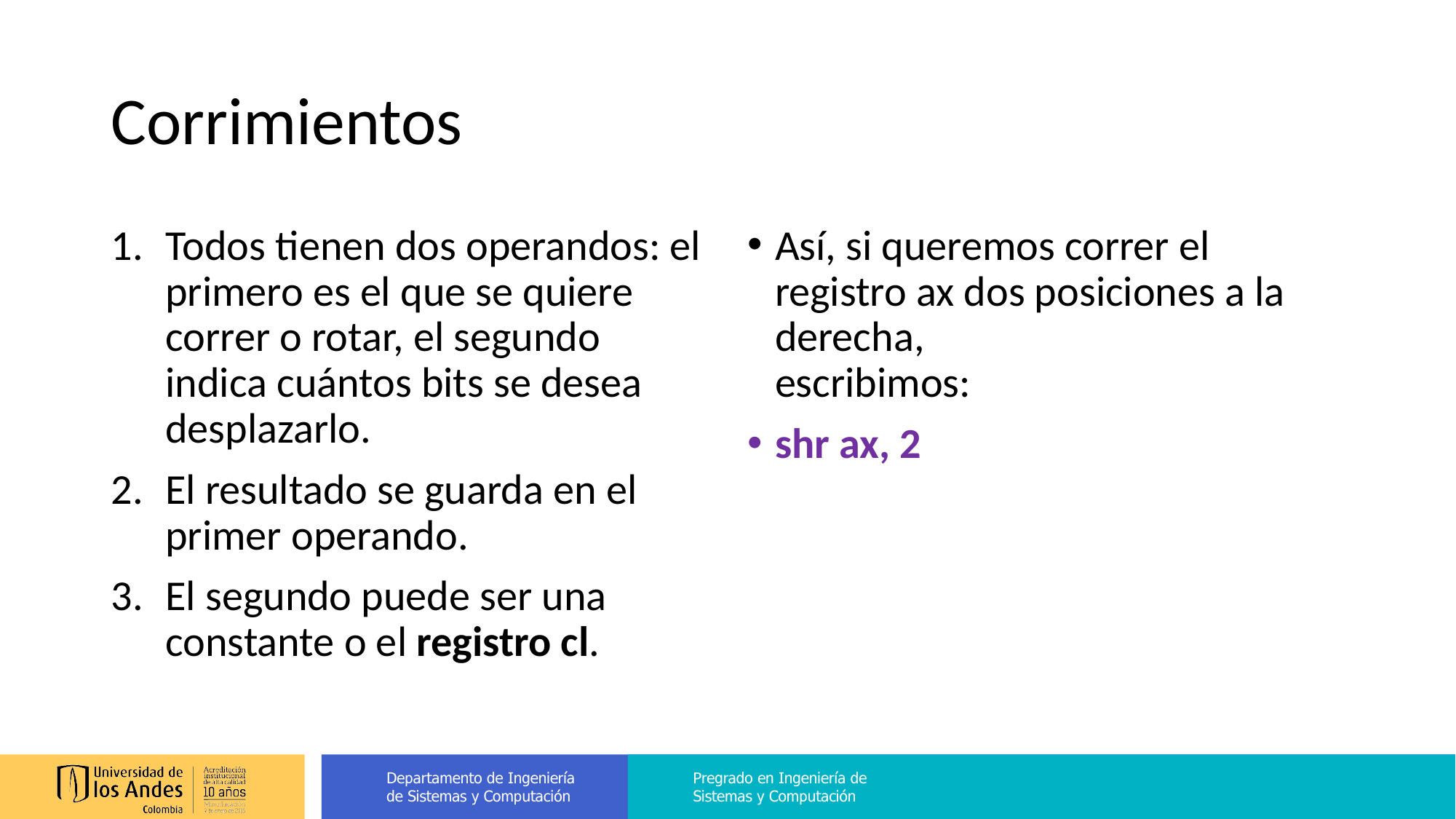

# Corrimientos
Todos tienen dos operandos: el primero es el que se quiere correr o rotar, el segundo indica cuántos bits se desea desplazarlo.
El resultado se guarda en el primer operando.
El segundo puede ser una constante o el registro cl.

Así, si queremos correr el registro ax dos posiciones a la derecha,
escribimos:
shr ax, 2